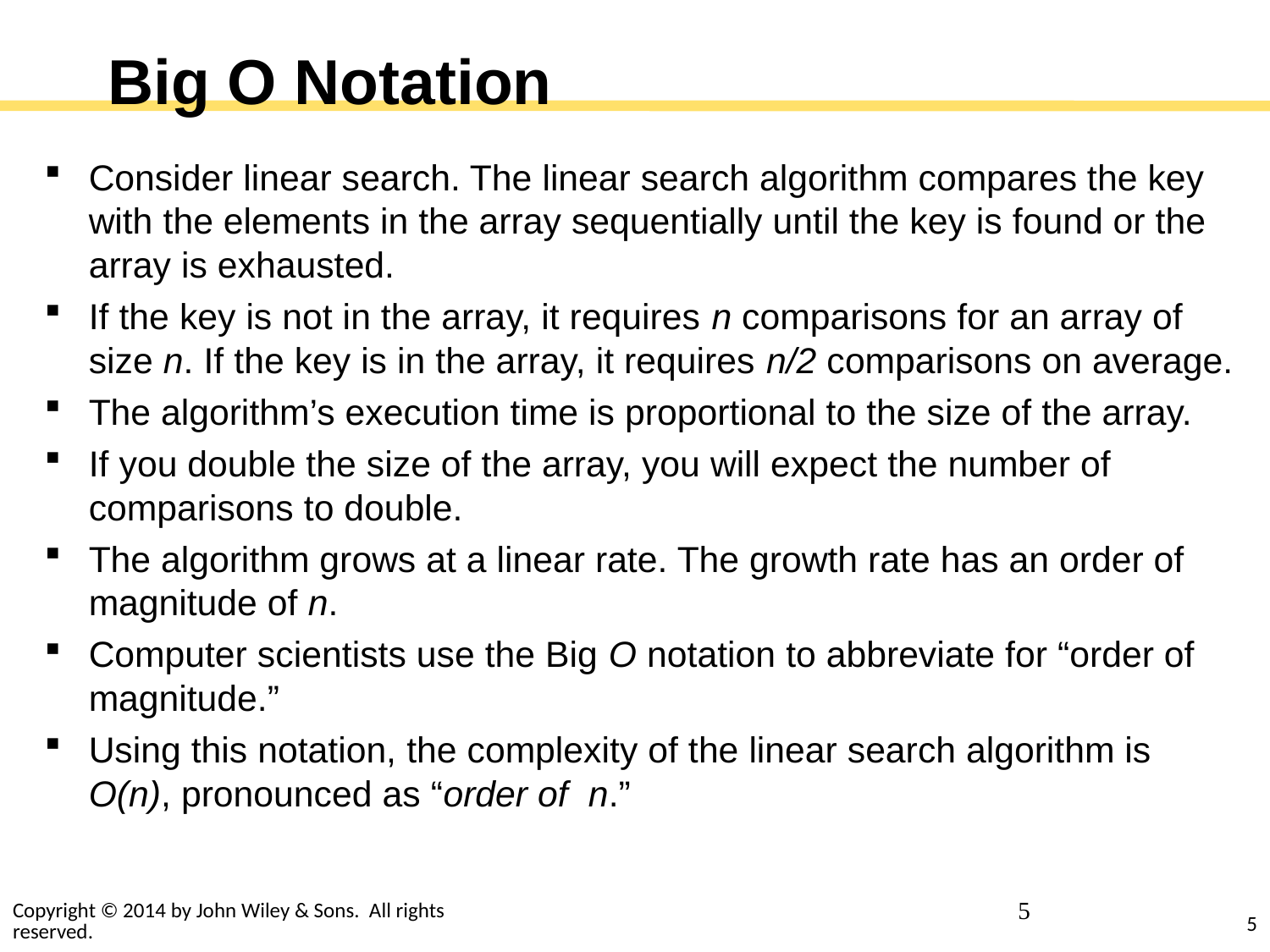

# Big O Notation
Consider linear search. The linear search algorithm compares the key with the elements in the array sequentially until the key is found or the array is exhausted.
If the key is not in the array, it requires n comparisons for an array of size n. If the key is in the array, it requires n/2 comparisons on average.
The algorithm’s execution time is proportional to the size of the array.
If you double the size of the array, you will expect the number of comparisons to double.
The algorithm grows at a linear rate. The growth rate has an order of magnitude of n.
Computer scientists use the Big O notation to abbreviate for “order of magnitude.”
Using this notation, the complexity of the linear search algorithm is O(n), pronounced as “order of  n.”
5